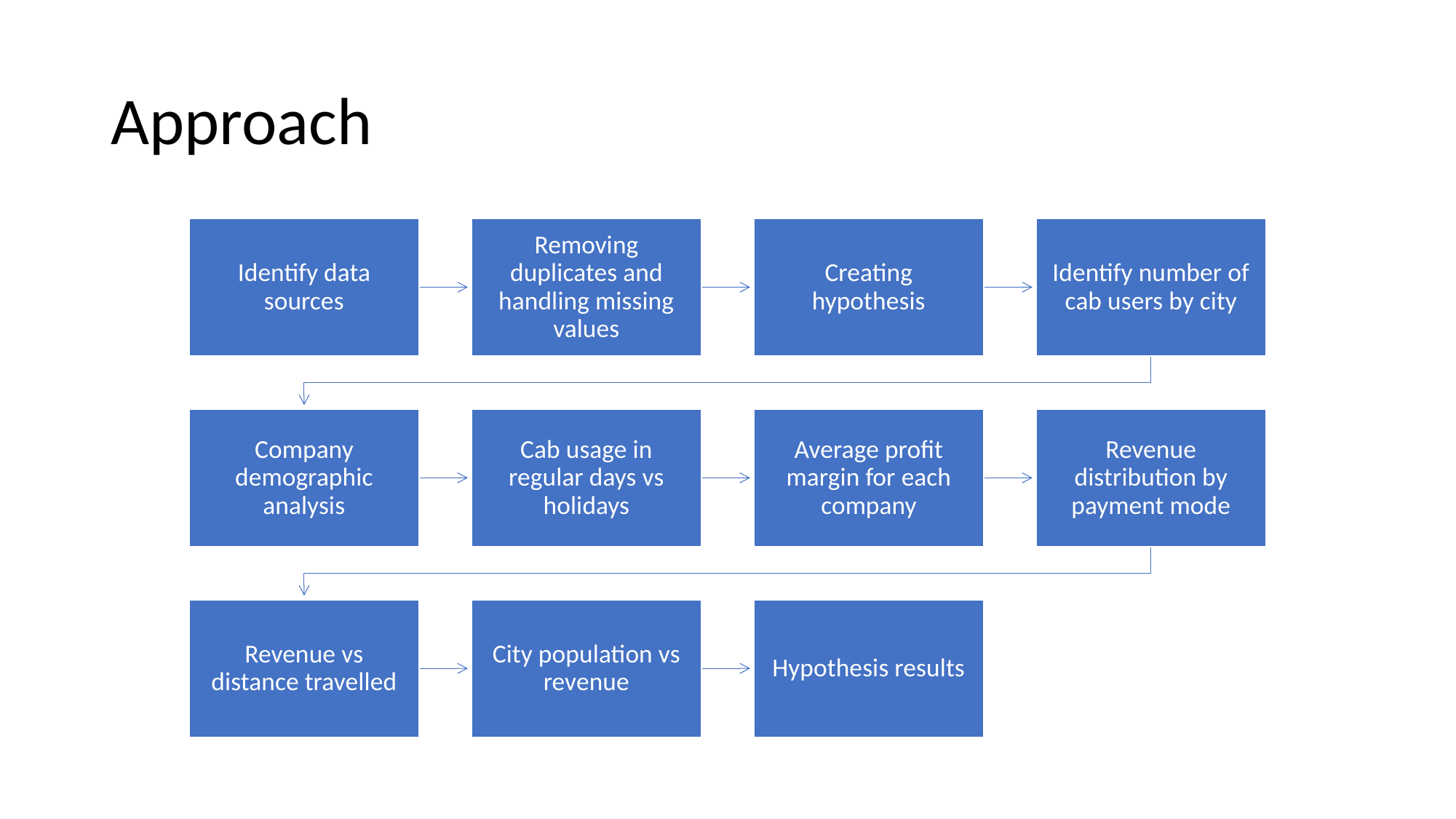

# Approach

Identify data sources

Removing duplicates and handling missing values

Creating hypothesis

Identify number of cab users by city

Company demographic analysis

Cab usage in regular days vs holidays

Average profit margin for each company

Revenue distribution by payment mode

Revenue vs distance travelled

City population vs revenue
Hypothesis results